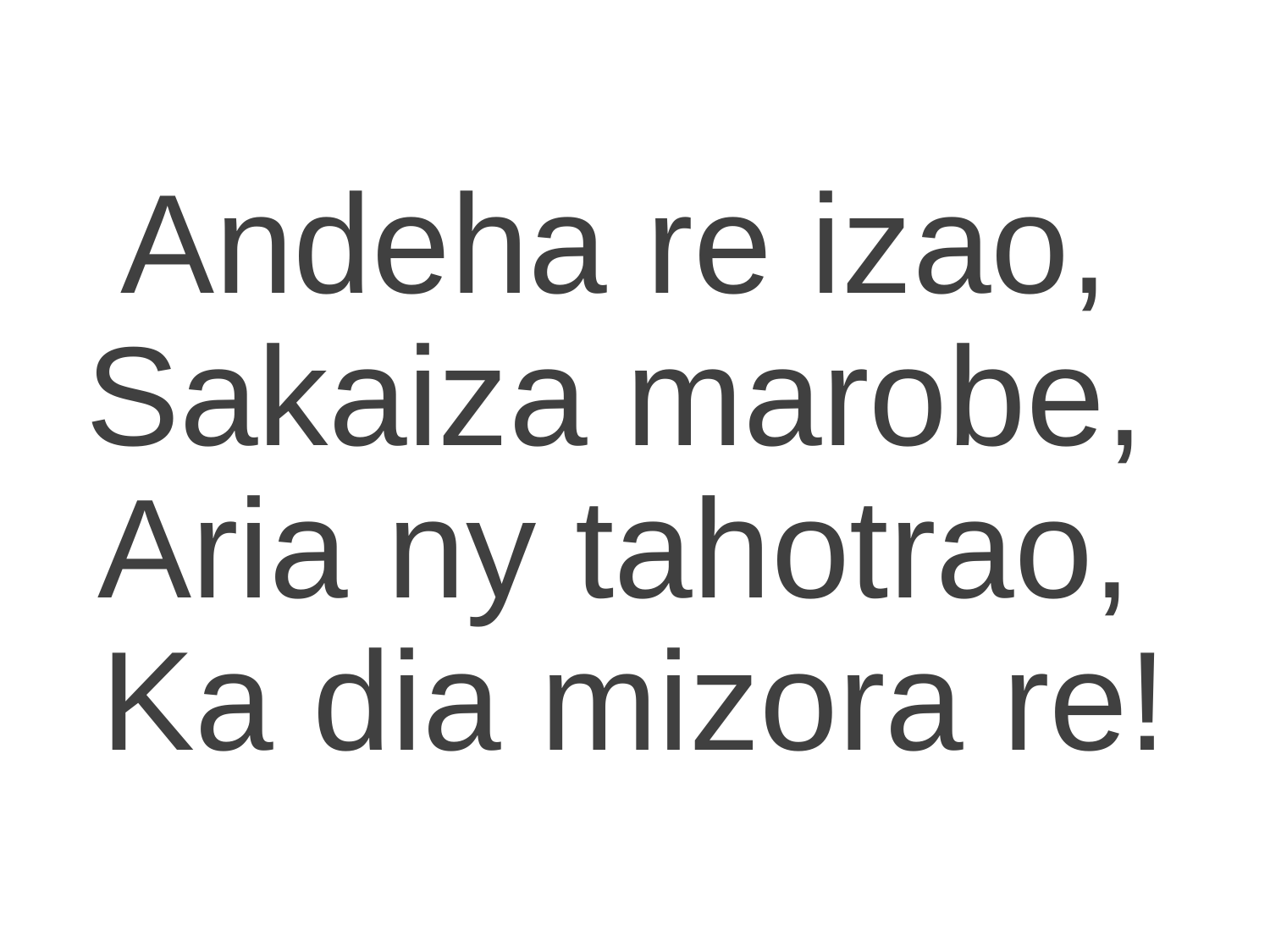

Andeha re izao,
Sakaiza marobe,
Aria ny tahotrao,
Ka dia mizora re!